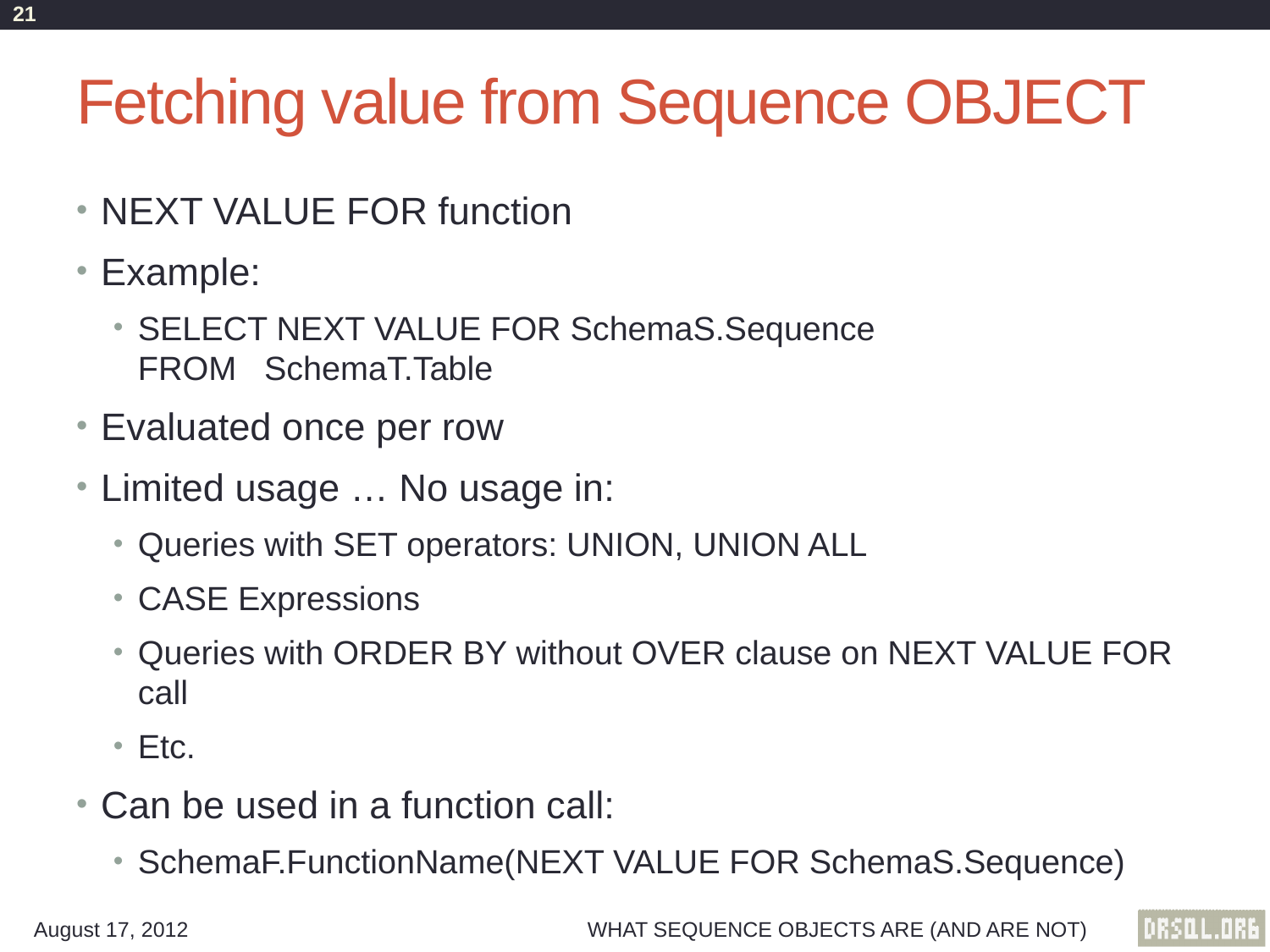

21
# Fetching value from Sequence OBJECT
NEXT VALUE FOR function
Example:
SELECT NEXT VALUE FOR SchemaS.Sequence
FROM   SchemaT.Table
Evaluated once per row
Limited usage … No usage in:
Queries with SET operators: UNION, UNION ALL
CASE Expressions
Queries with ORDER BY without OVER clause on NEXT VALUE FOR call
Etc.
Can be used in a function call:
SchemaF.FunctionName(NEXT VALUE FOR SchemaS.Sequence)
What Sequence Objects Are (And Are Not)
August 17, 2012